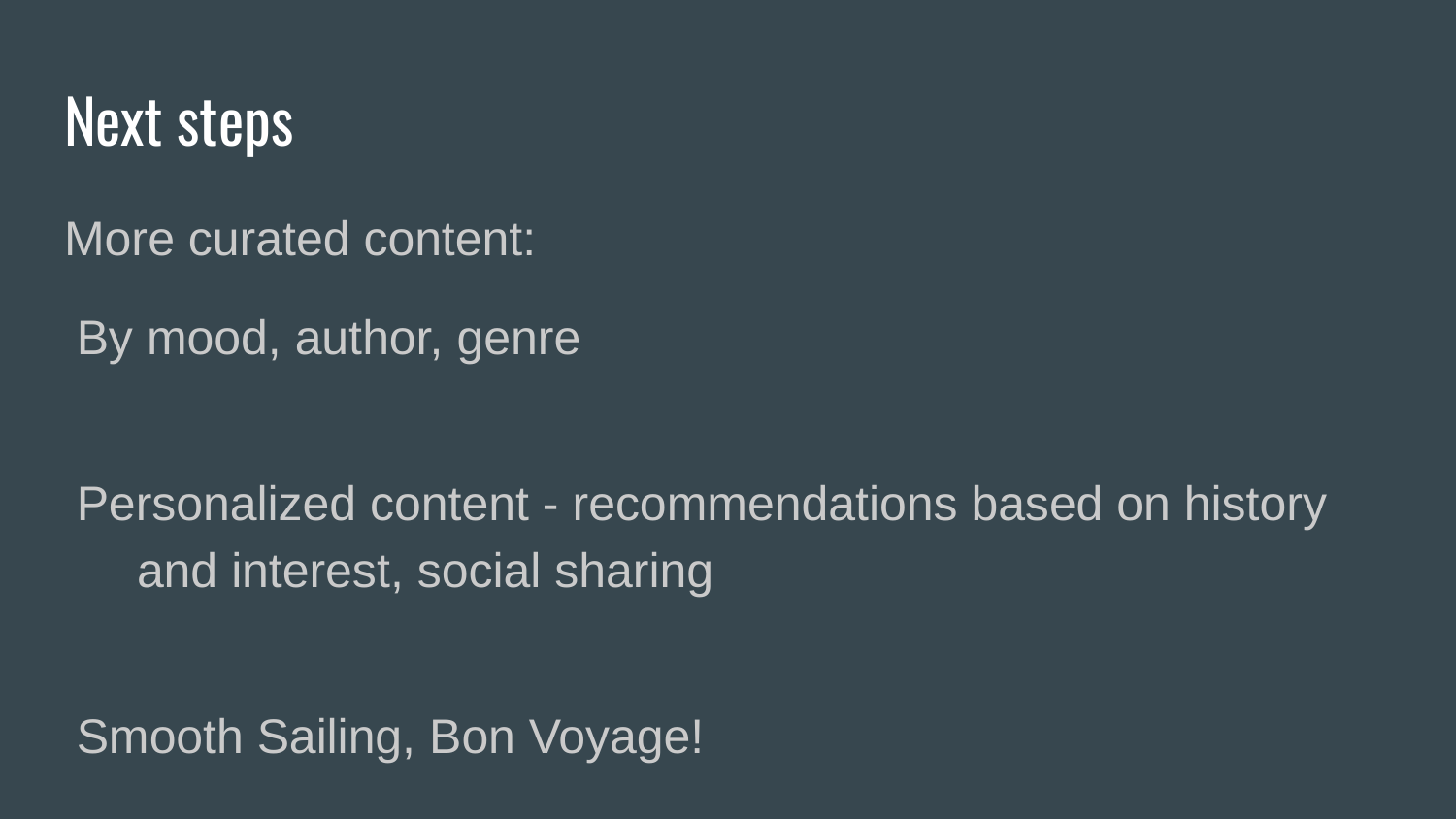

# Next steps
More curated content:
By mood, author, genre
Personalized content - recommendations based on history and interest, social sharing
Smooth Sailing, Bon Voyage!